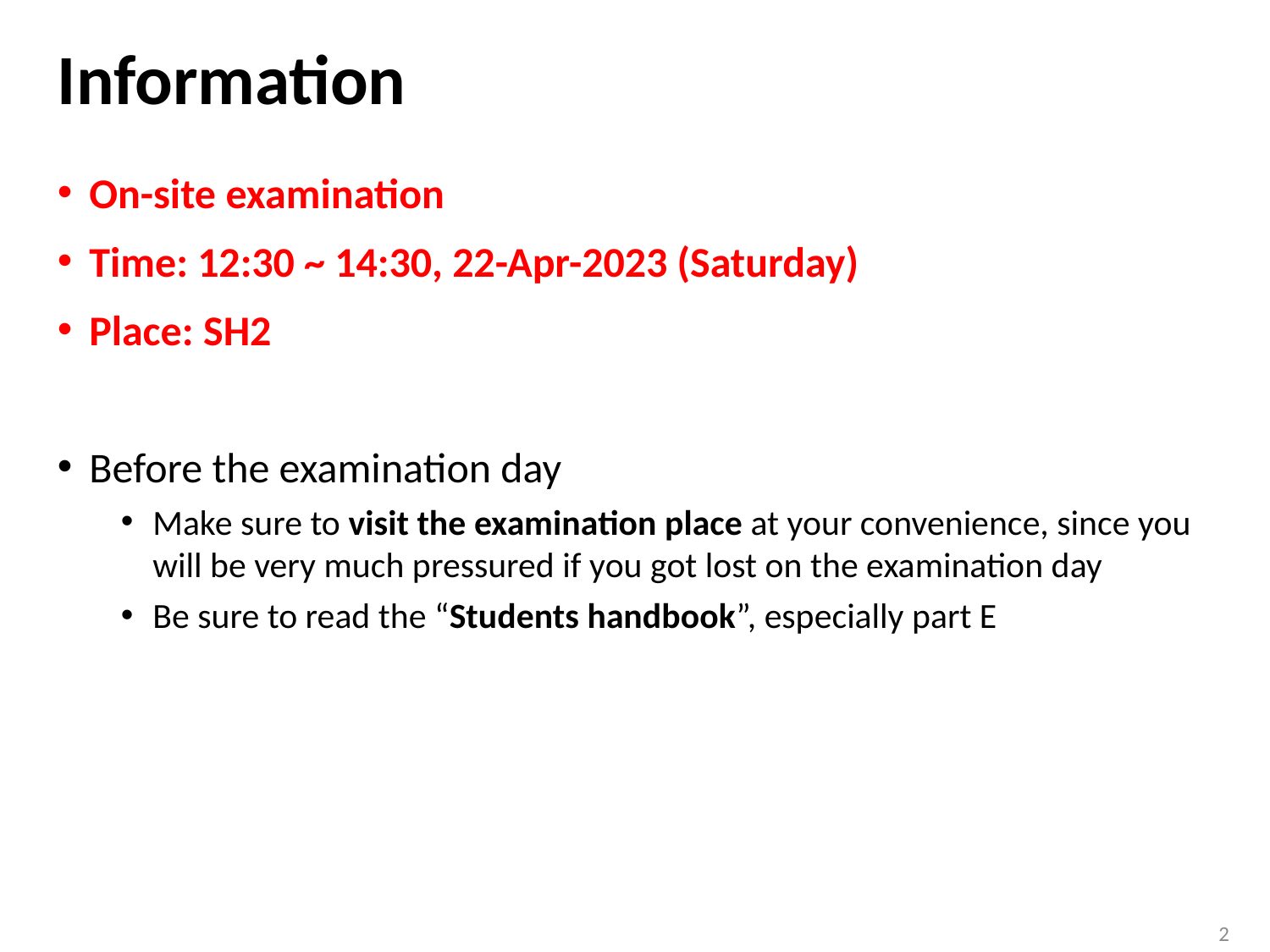

# Information
On-site examination
Time: 12:30 ~ 14:30, 22-Apr-2023 (Saturday)
Place: SH2

Before the examination day
Make sure to visit the examination place at your convenience, since you will be very much pressured if you got lost on the examination day
Be sure to read the “Students handbook”, especially part E

2